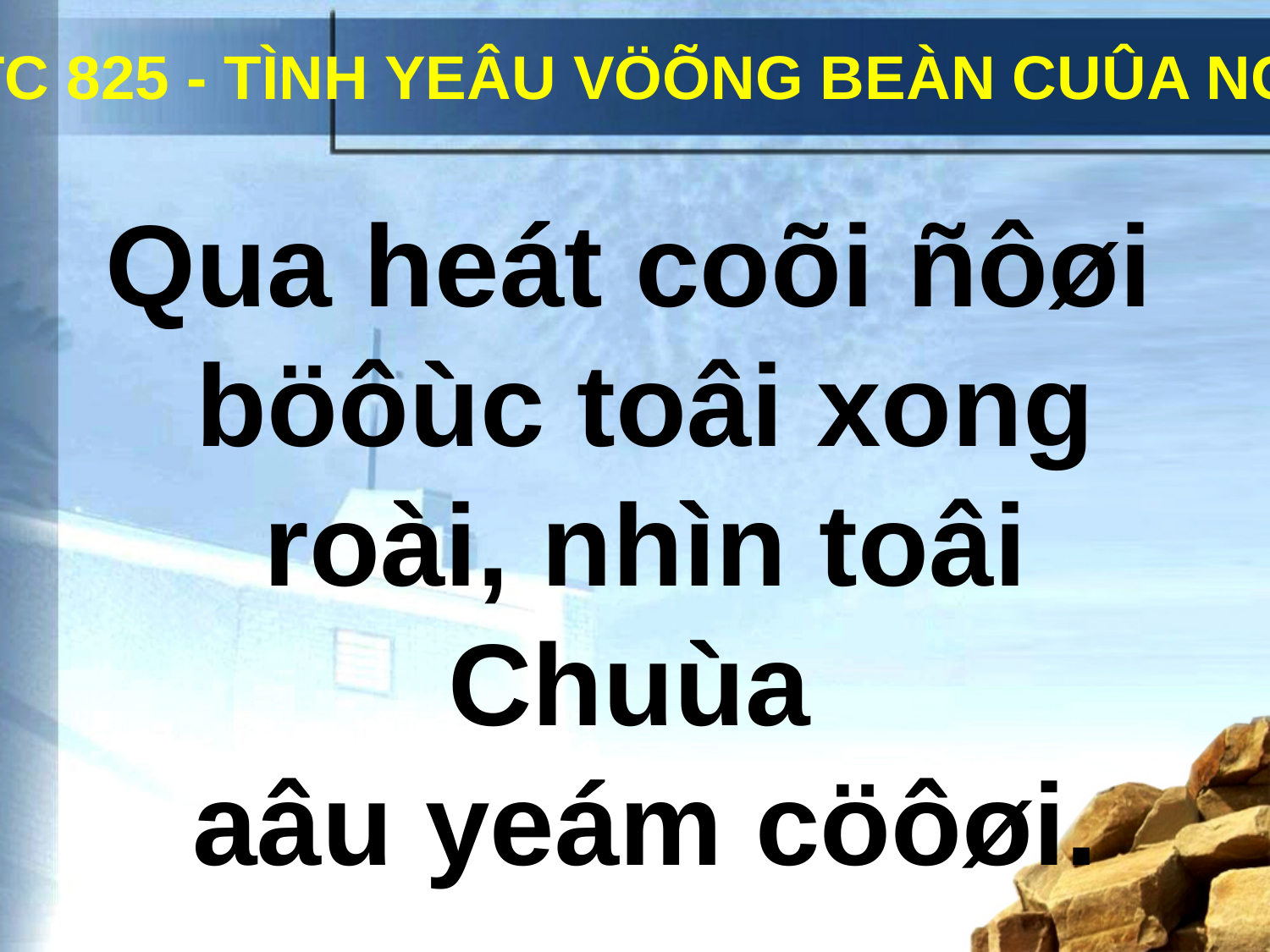

TC 825 - TÌNH YEÂU VÖÕNG BEÀN CUÛA NGAØI
Qua heát coõi ñôøi
böôùc toâi xong roài, nhìn toâi Chuùa
aâu yeám cöôøi.